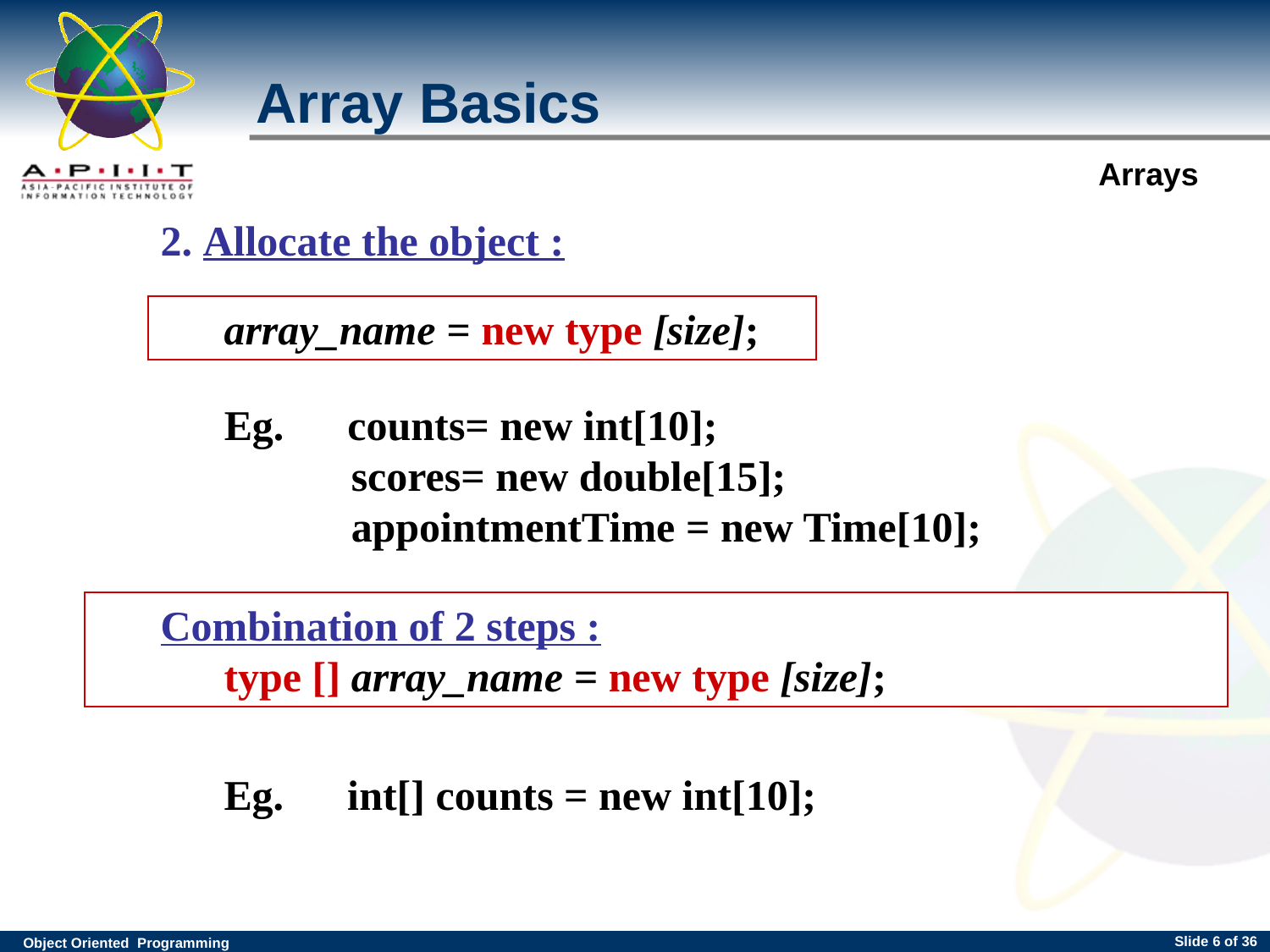

# Array Basics
2. Allocate the object :
      array_name = new type [size];
Eg.      counts= new int[10];
            scores= new double[15];
            appointmentTime = new Time[10];
      Combination of 2 steps :
	type [] array_name = new type [size];
Eg.      int[] counts = new int[10];
Slide 6 of 36